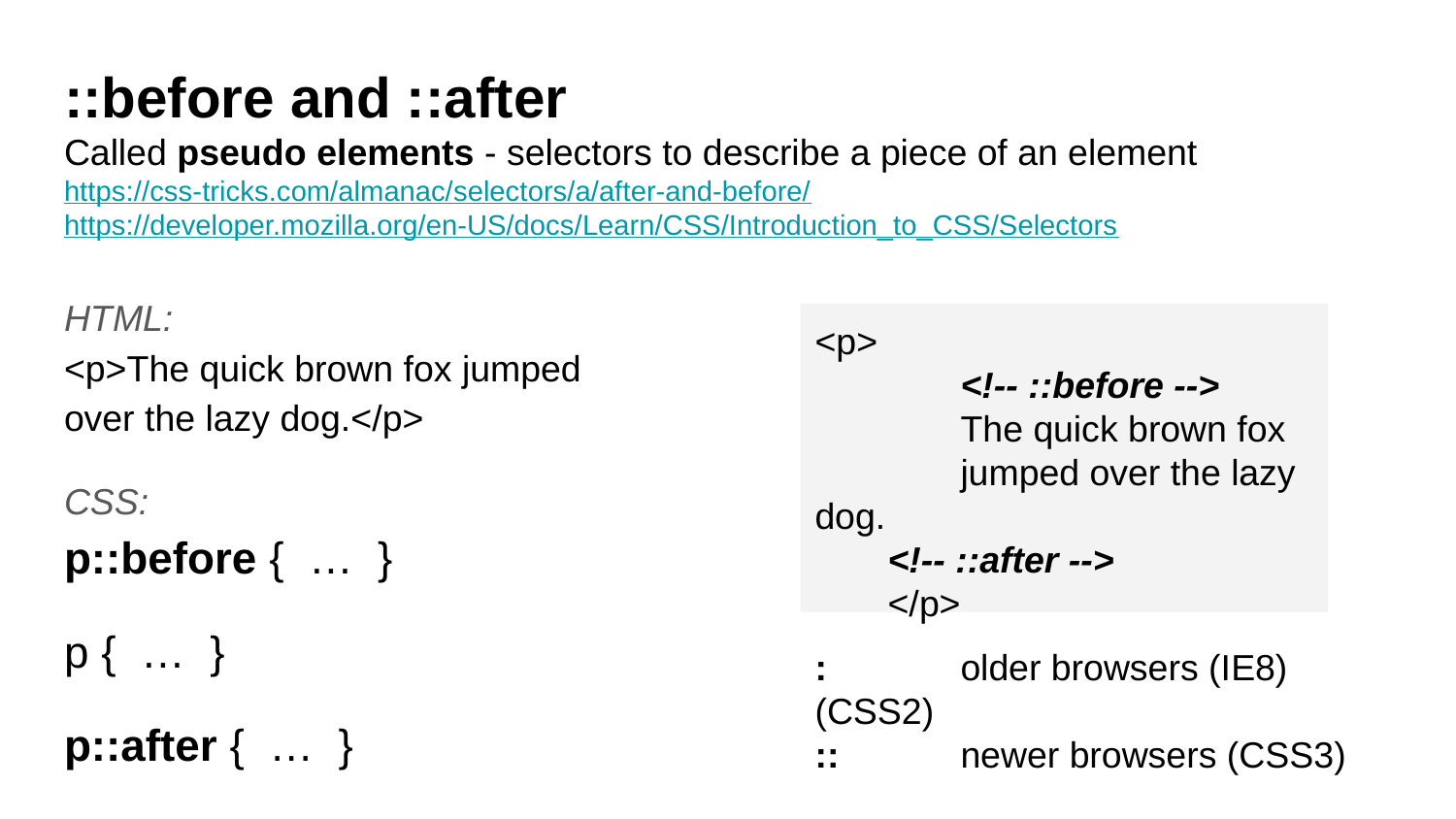

# ::before and ::after Called pseudo elements - selectors to describe a piece of an element https://css-tricks.com/almanac/selectors/a/after-and-before/ https://developer.mozilla.org/en-US/docs/Learn/CSS/Introduction_to_CSS/Selectors

HTML:
<p>The quick brown fox jumped
over the lazy dog.</p>
CSS:
p::before {  …  }
p {  …  }
p::after {  …  }

<p>
	<!-- ::before -->
	The quick brown fox
	jumped over the lazy dog.
<!-- ::after -->
</p>
:	older browsers (IE8) (CSS2)
::	newer browsers (CSS3)